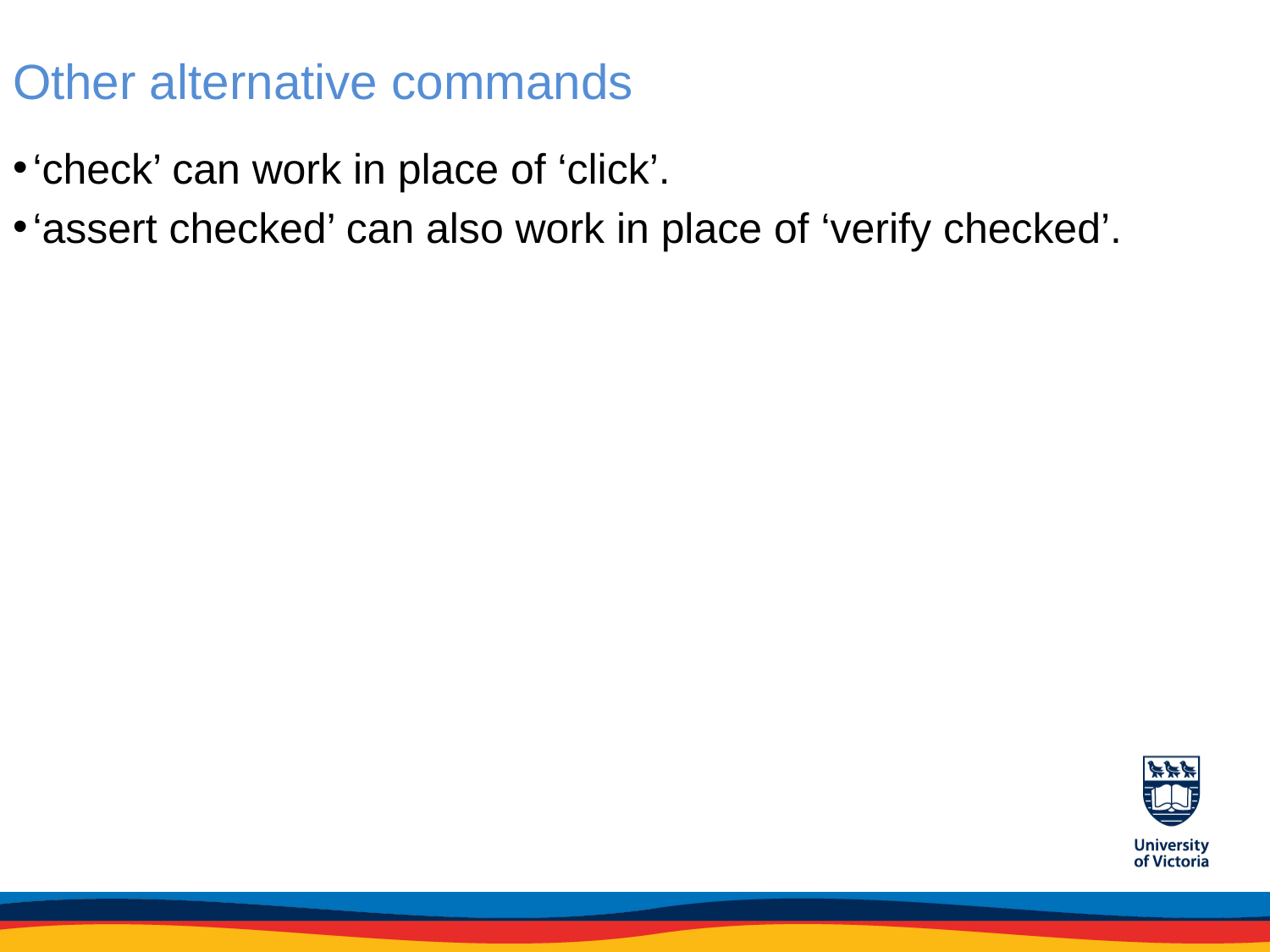

# Other alternative commands
‘check’ can work in place of ‘click’.
‘assert checked’ can also work in place of ‘verify checked’.